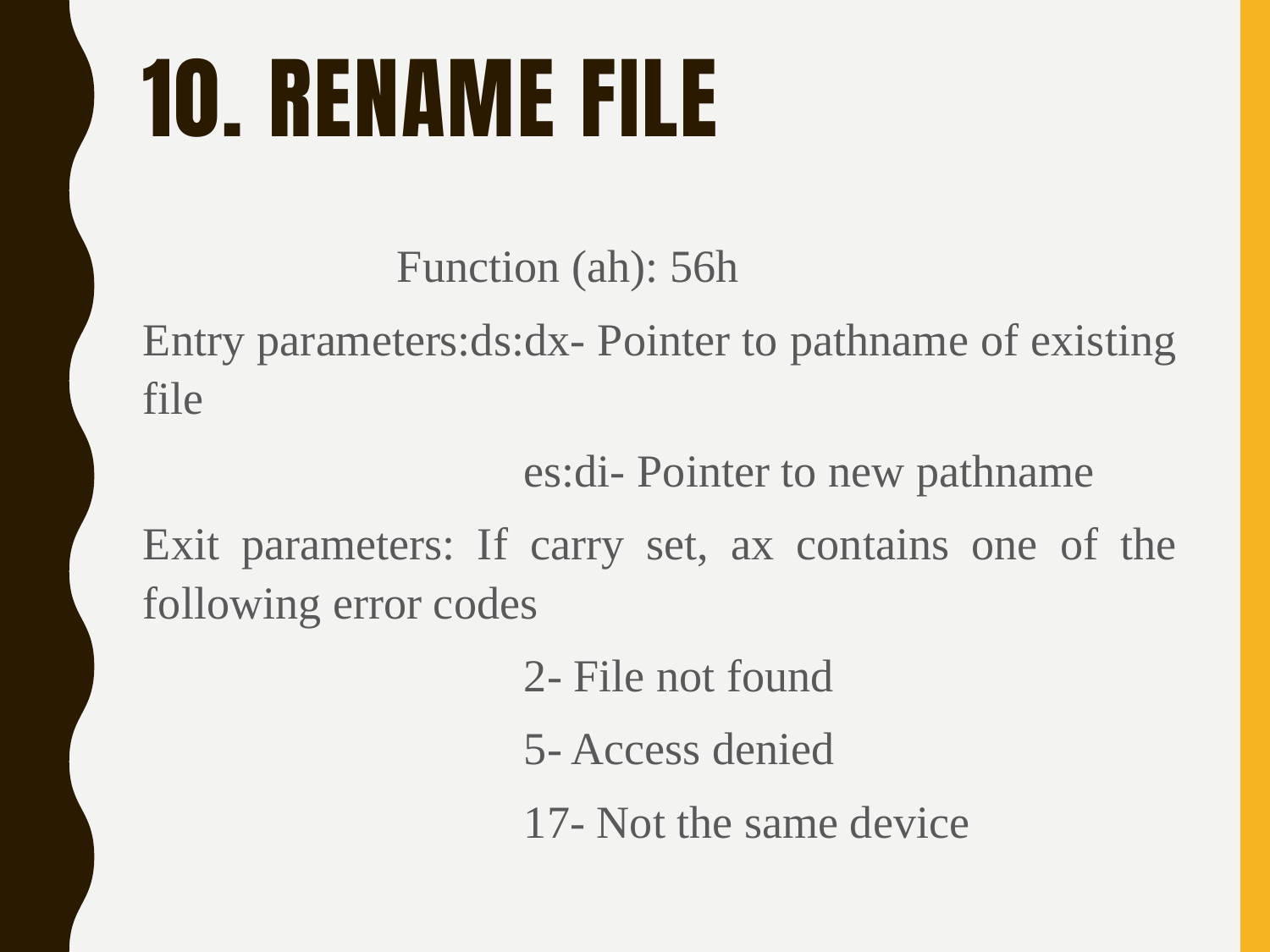

# 10. Rename file
		Function (ah): 56h
Entry parameters:ds:dx- Pointer to pathname of existing file
		es:di- Pointer to new pathname
Exit parameters: If carry set, ax contains one of the following error codes
		2- File not found
		5- Access denied
		17- Not the same device